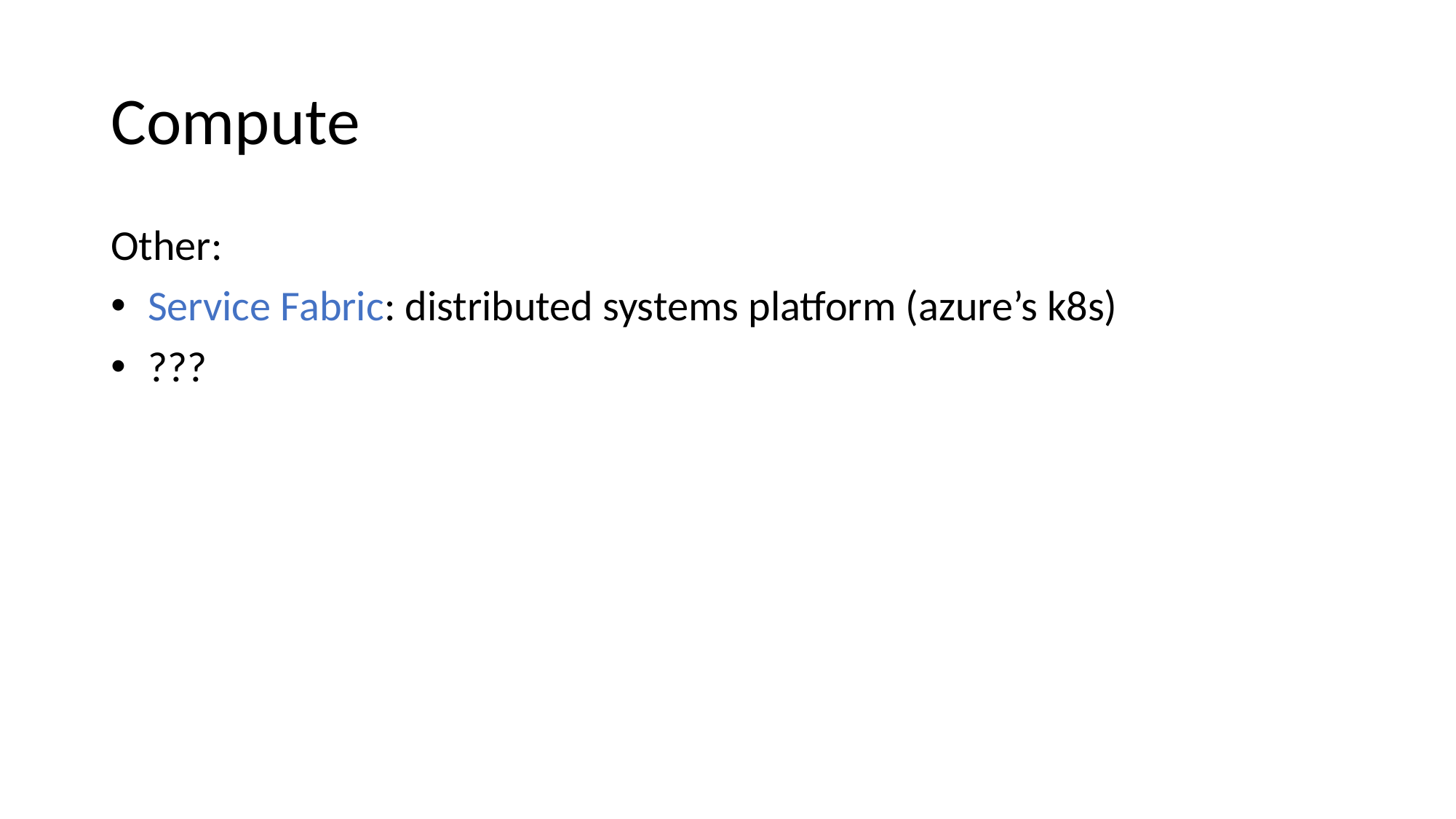

# Compute
Other:
 Service Fabric: distributed systems platform (azure’s k8s)
 ???